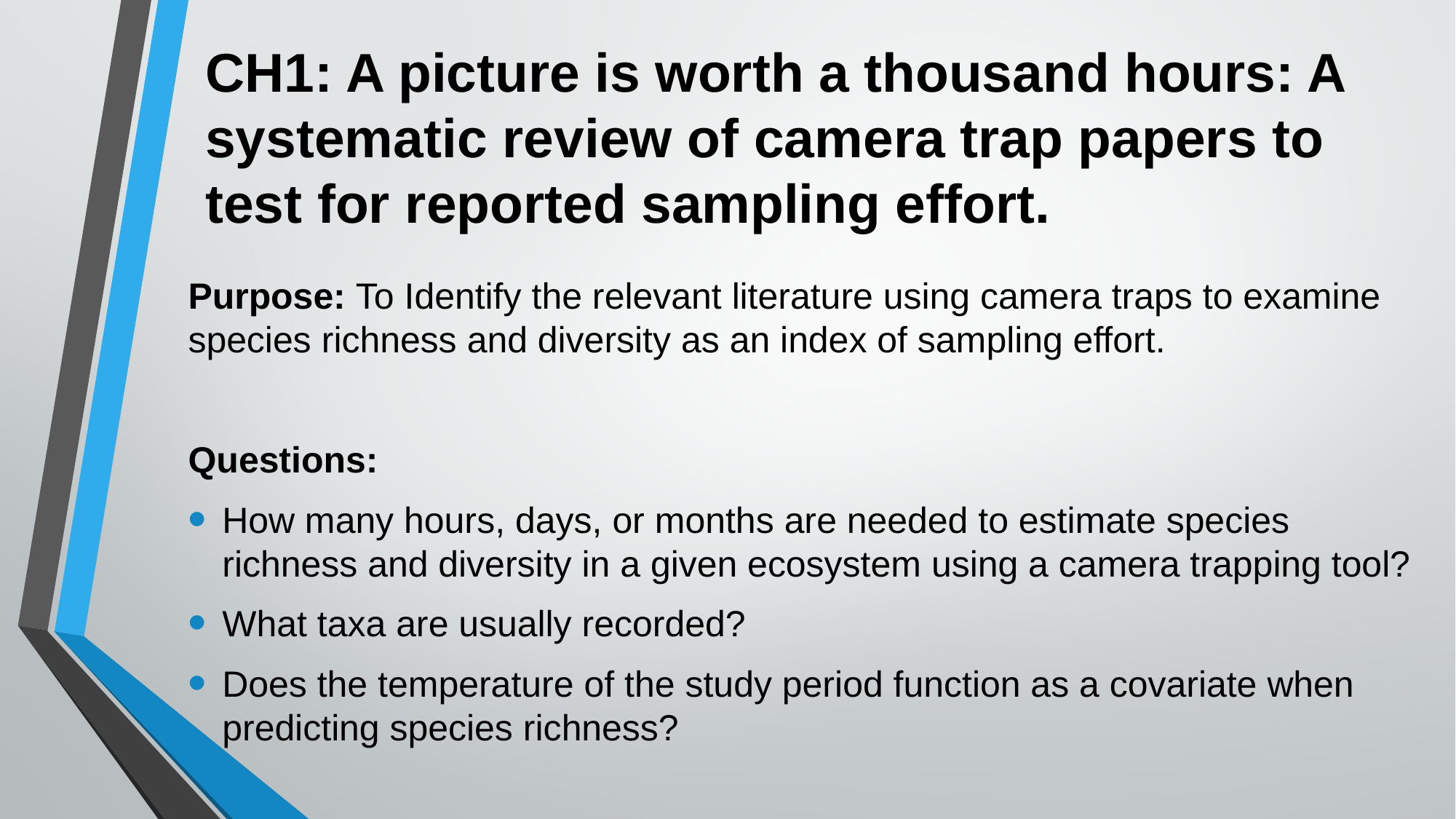

CH1: A picture is worth a thousand hours: A systematic review of camera trap papers to test for reported sampling effort.
Purpose: To Identify the relevant literature using camera traps to examine species richness and diversity as an index of sampling effort.

Questions:
How many hours, days, or months are needed to estimate species richness and diversity in a given ecosystem using a camera trapping tool?
What taxa are usually recorded?
Does the temperature of the study period function as a covariate when predicting species richness?